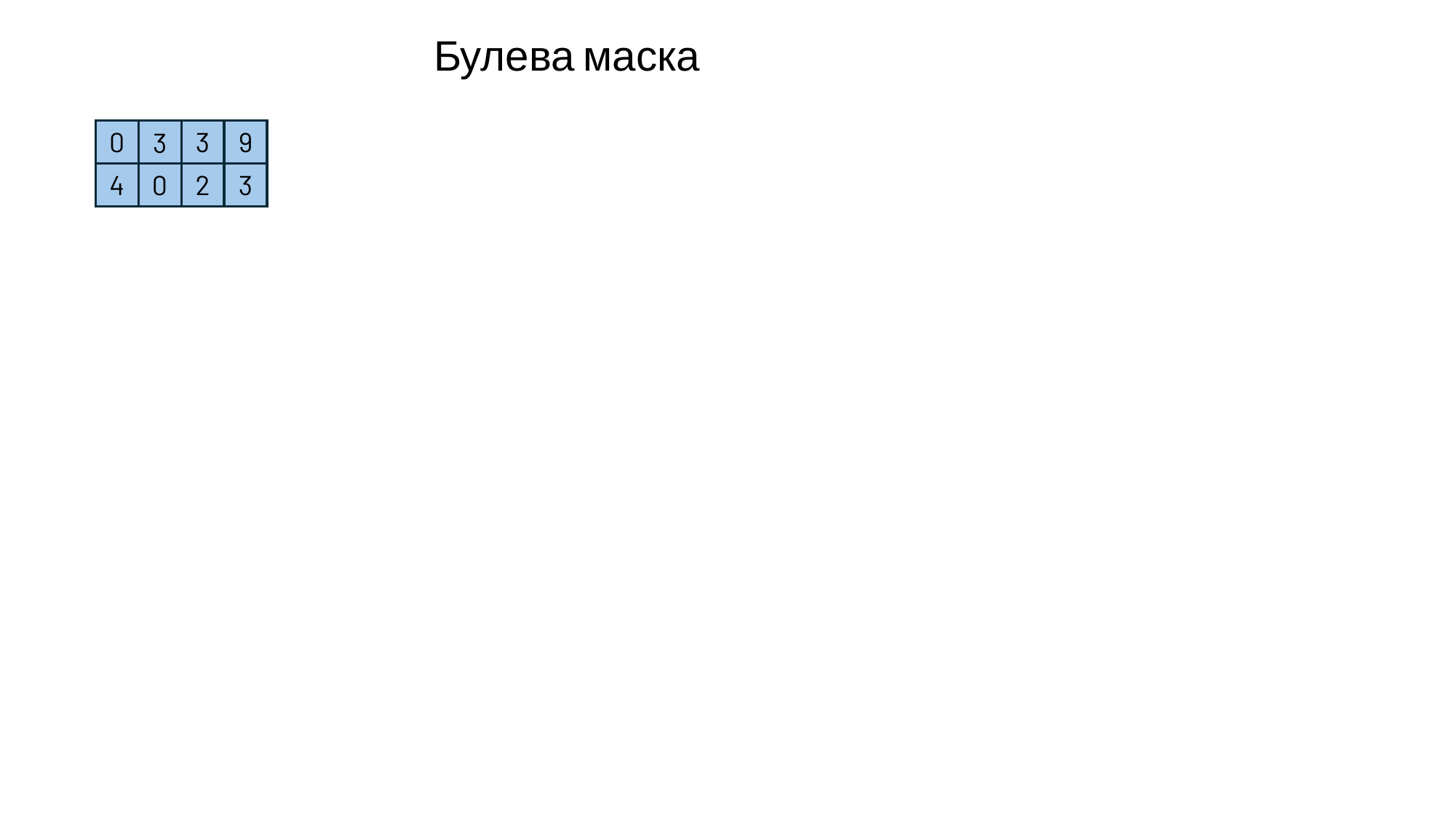

Булева маска
3
0
9
3
2
4
3
0